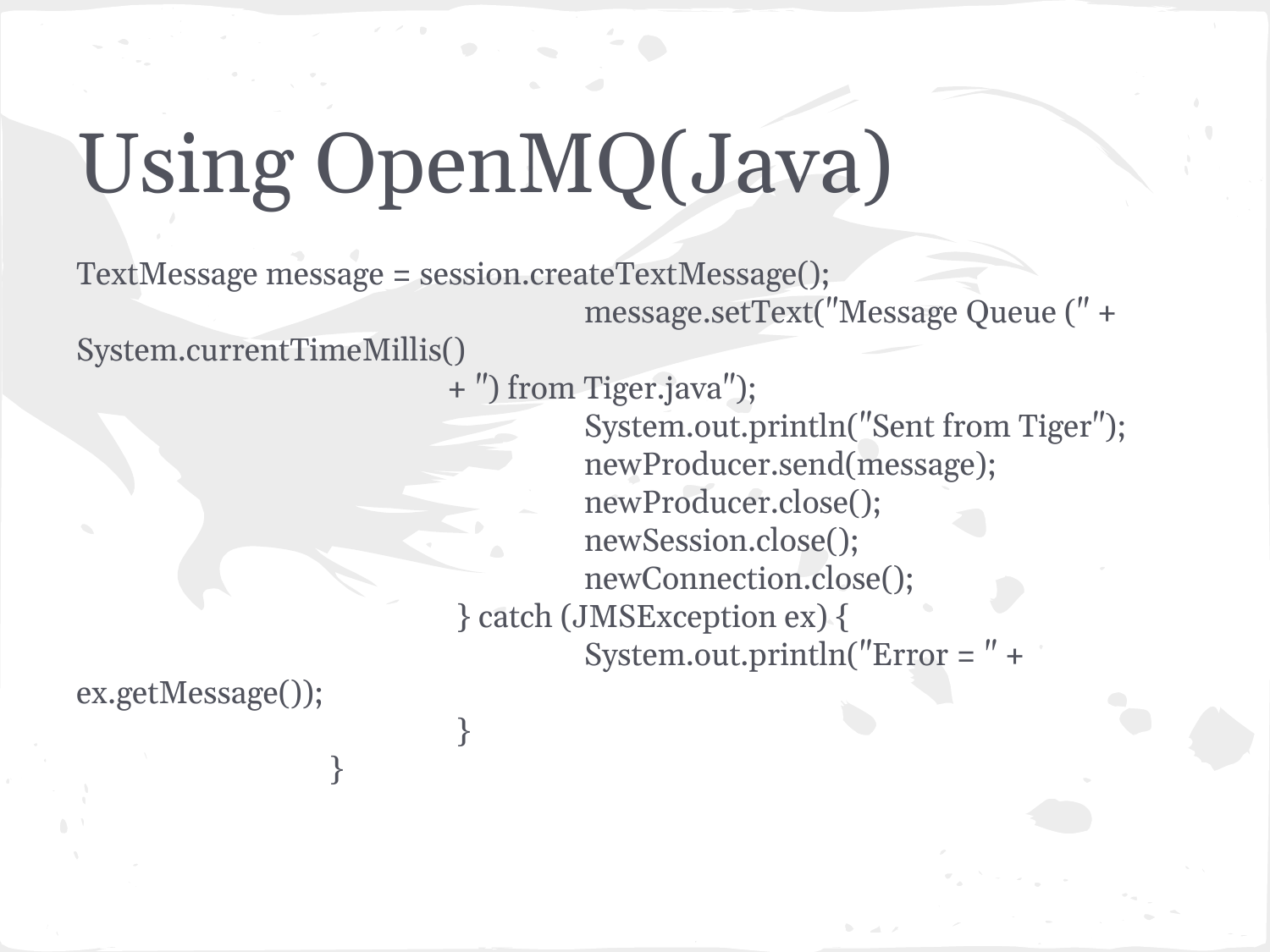

# Using OpenMQ(Java)
TextMessage message = session.createTextMessage();
				message.setText("Message Queue (" + System.currentTimeMillis()
	                                + ") from Tiger.java");
				System.out.println("Sent from Tiger");
				newProducer.send(message);
				newProducer.close();
				newSession.close();
				newConnection.close();
			} catch (JMSException ex) {
				System.out.println("Error = " + ex.getMessage());
			}
		}